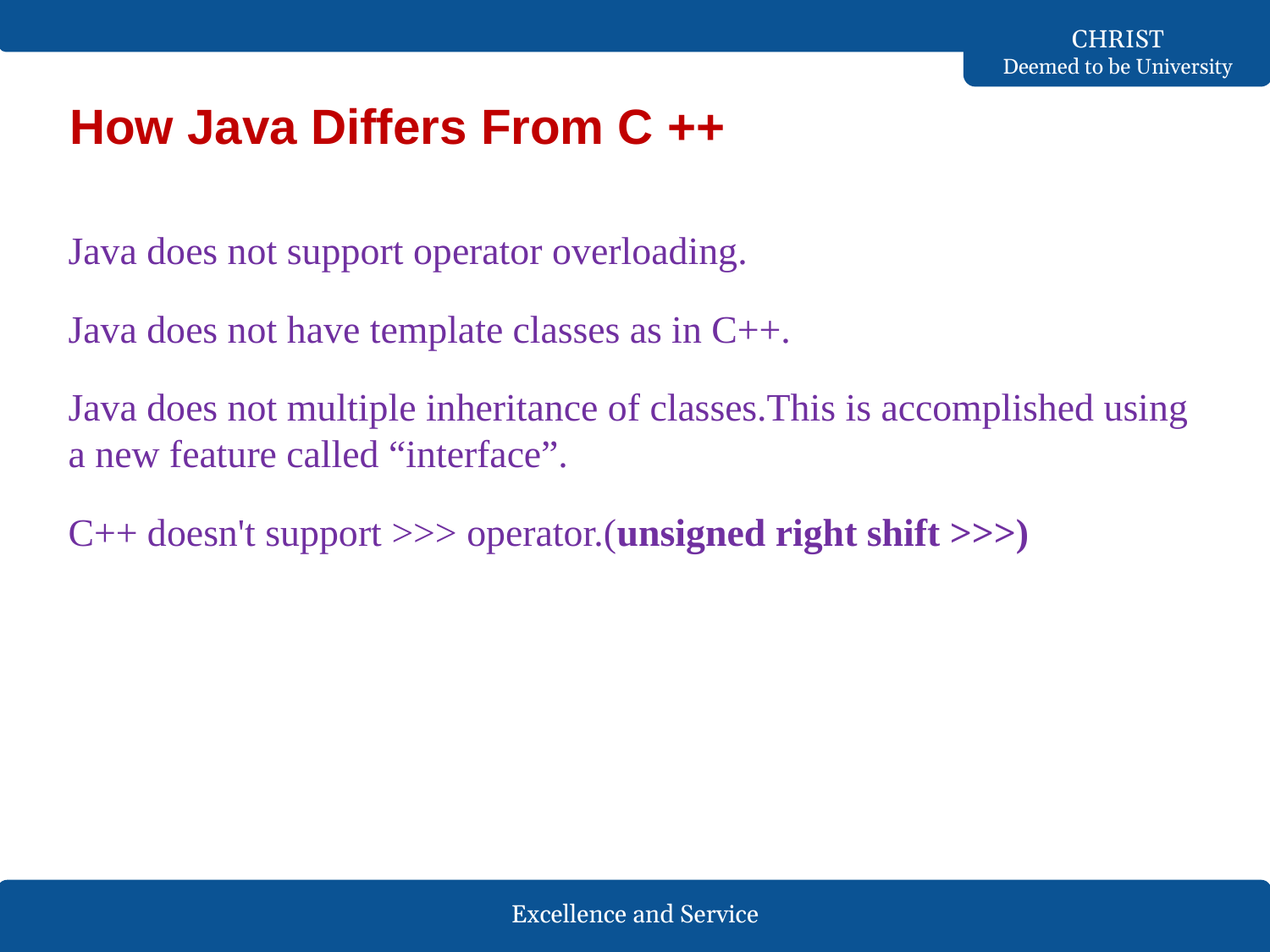

# How Java Differs From C ++
Java does not support operator overloading.
Java does not have template classes as in C++.
Java does not multiple inheritance of classes.This is accomplished using a new feature called “interface”.
C++ doesn't support >>> operator.(unsigned right shift >>>)